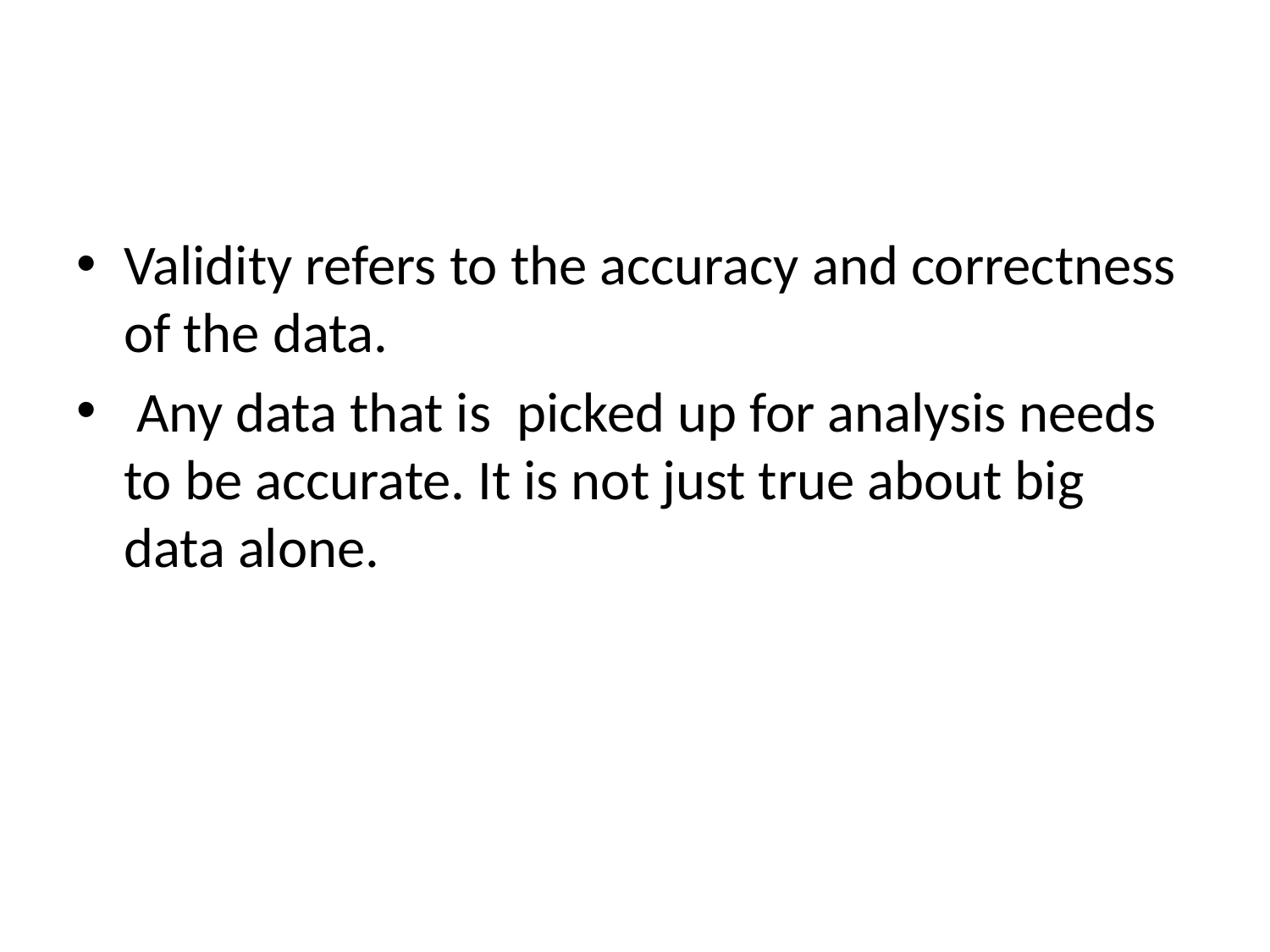

#
Validity refers to the accuracy and correctness of the data.
 Any data that is  picked up for analysis needs to be accurate. It is not just true about big data alone.